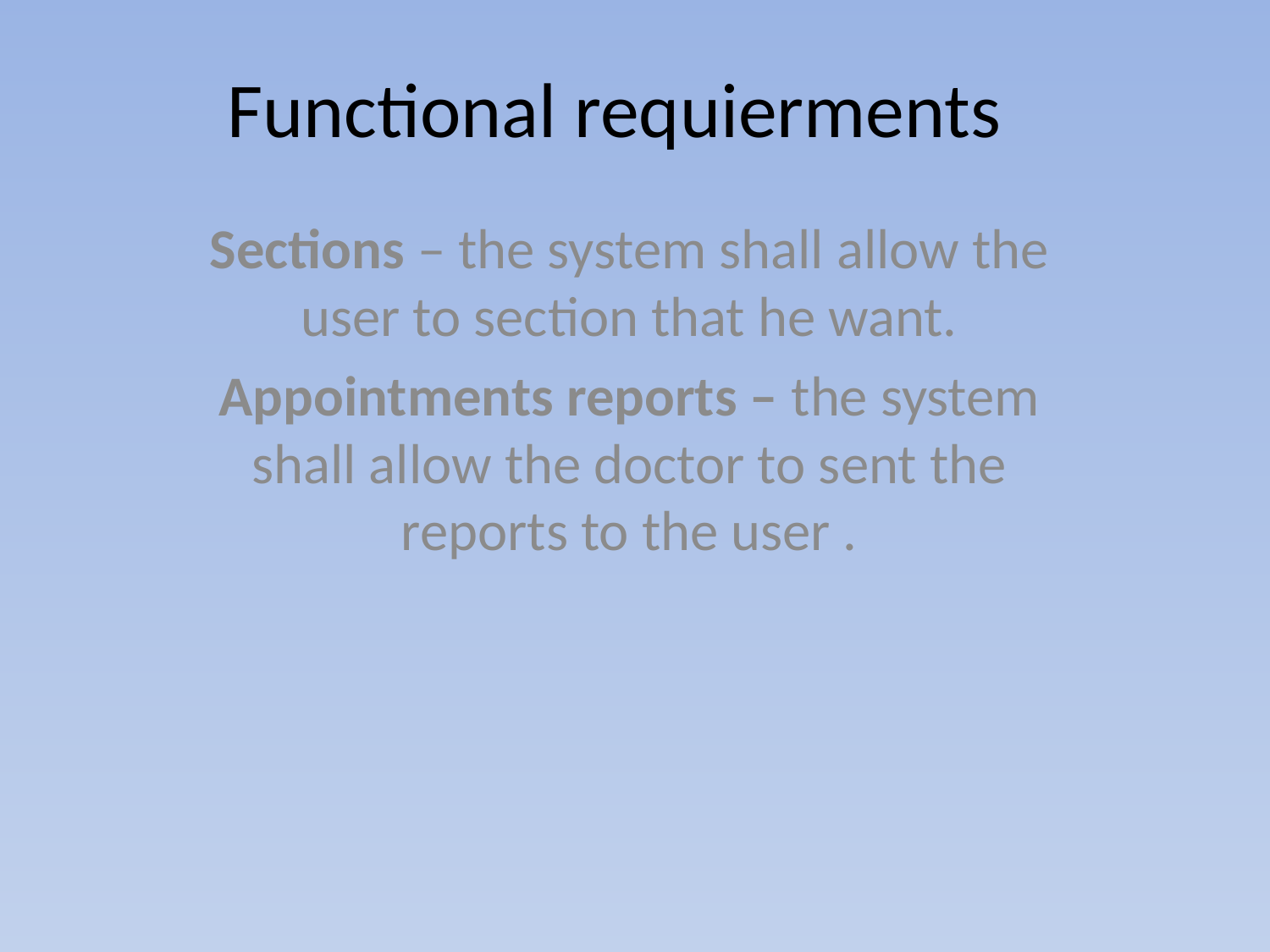

# Functional requierments
Sections – the system shall allow the user to section that he want.
Appointments reports – the system shall allow the doctor to sent the reports to the user .